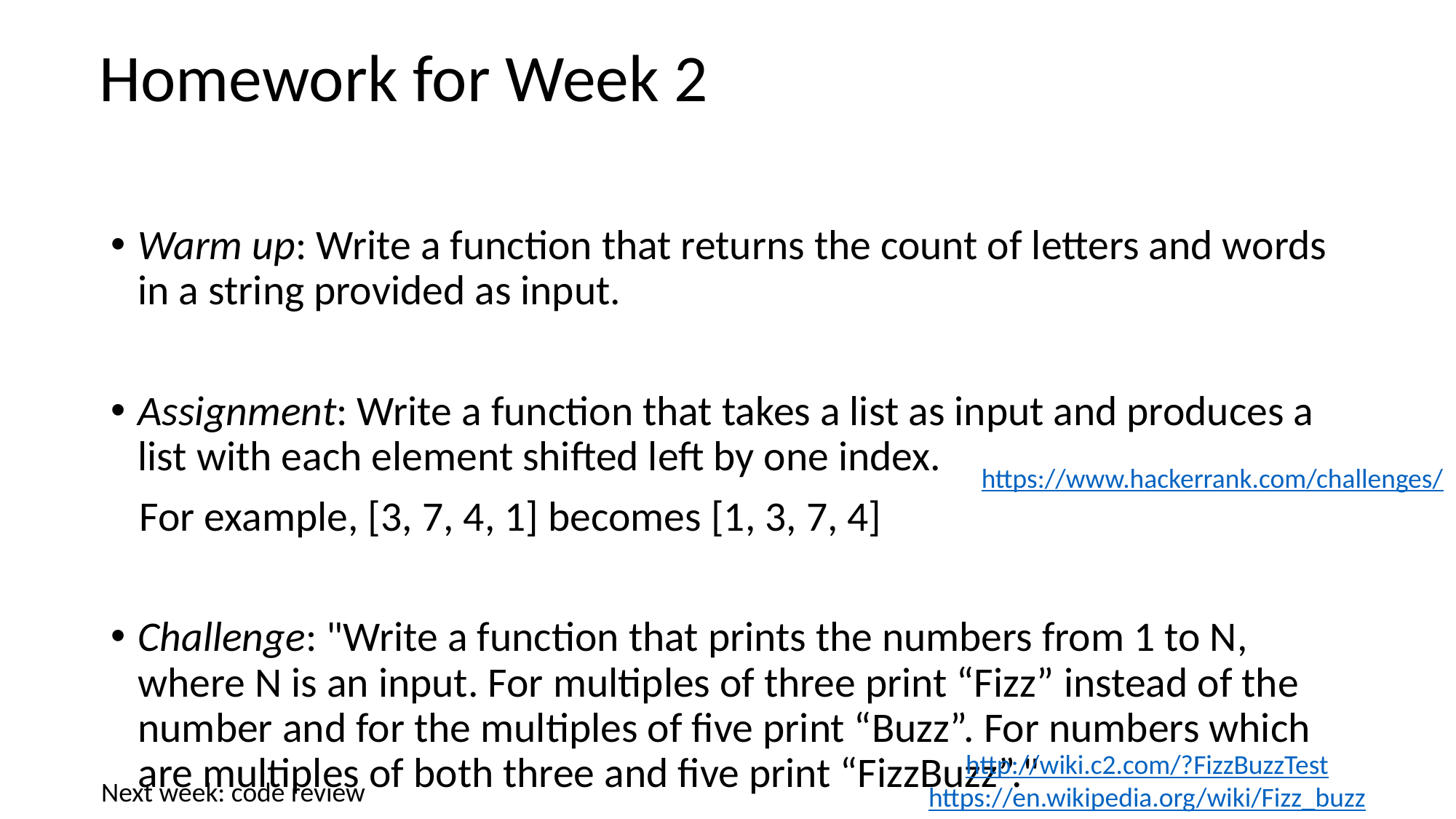

# Homework for Week 2
Warm up: Write a function that returns the count of letters and words in a string provided as input.

Assignment: Write a function that takes a list as input and produces a list with each element shifted left by one index.
   For example, [3, 7, 4, 1] becomes [1, 3, 7, 4]

Challenge: "Write a function that prints the numbers from 1 to N, where N is an input. For multiples of three print “Fizz” instead of the number and for the multiples of five print “Buzz”. For numbers which are multiples of both three and five print “FizzBuzz”."
https://www.hackerrank.com/challenges/
http://wiki.c2.com/?FizzBuzzTest
https://en.wikipedia.org/wiki/Fizz_buzz
https://www.hackerrank.com/challenges/fizzbuzz/problem
Next week: code review